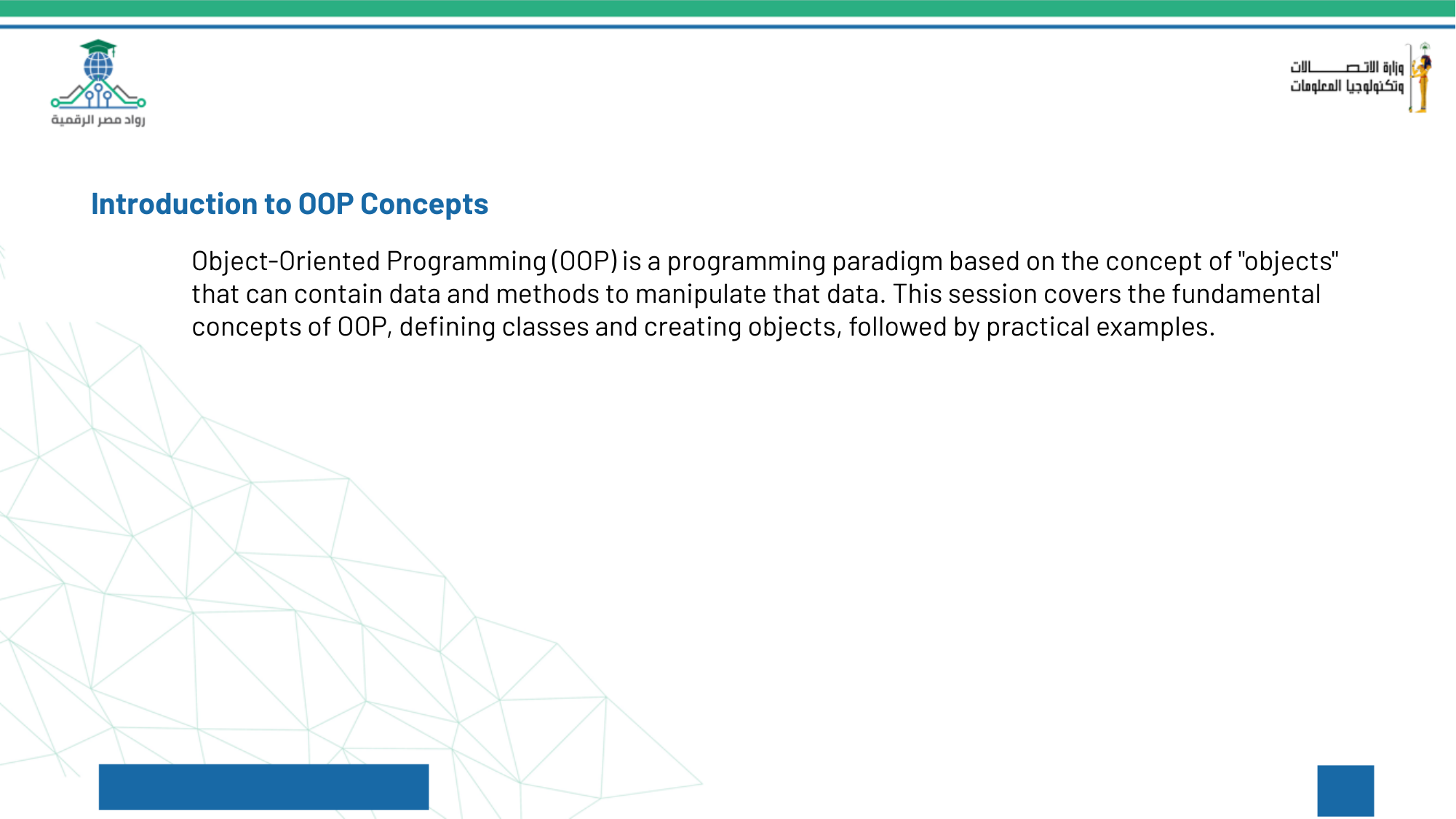

Introduction to OOP Concepts
Object-Oriented Programming (OOP) is a programming paradigm based on the concept of "objects" that can contain data and methods to manipulate that data. This session covers the fundamental concepts of OOP, defining classes and creating objects, followed by practical examples.